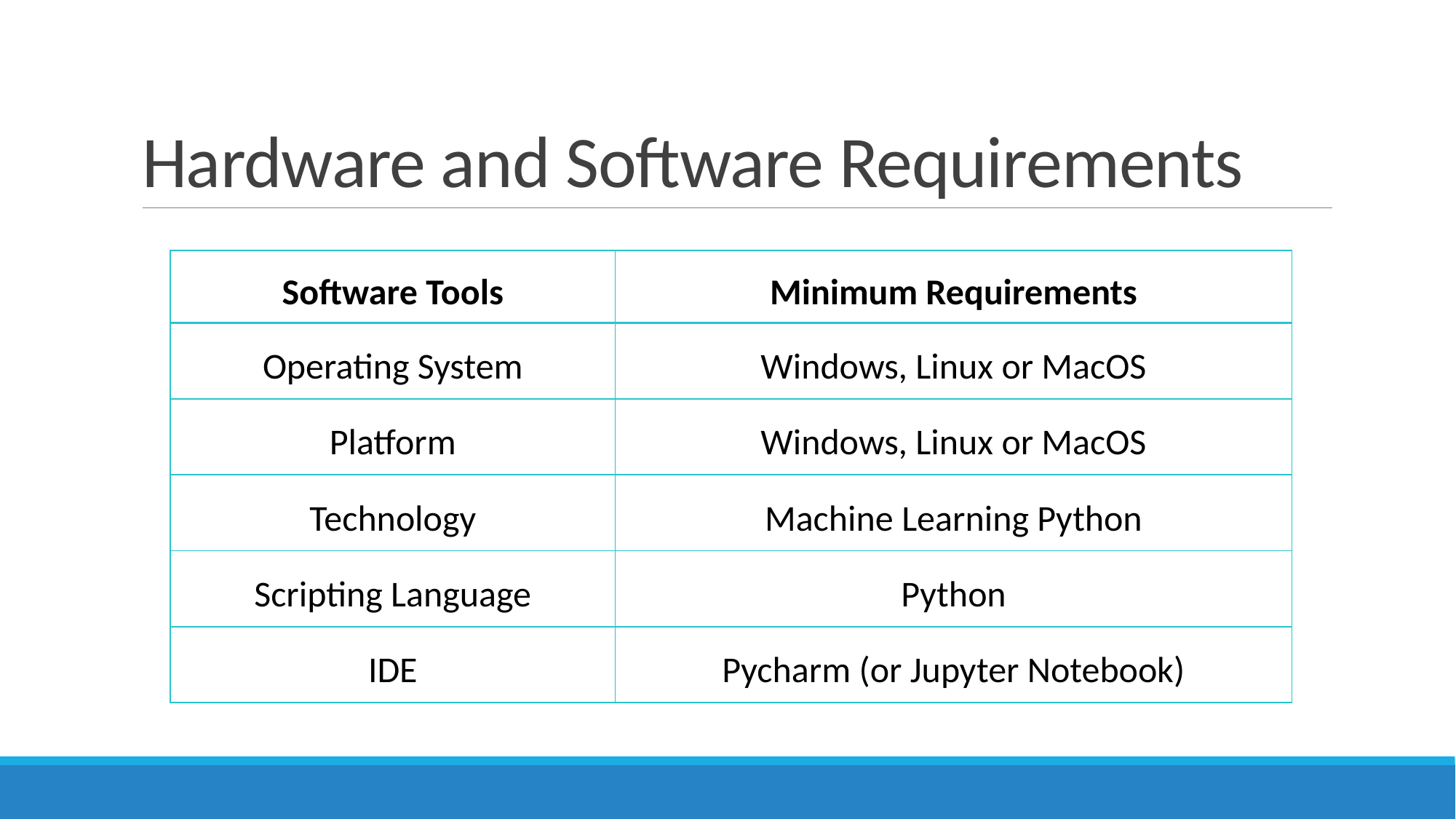

# Hardware and Software Requirements
| Software Tools | Minimum Requirements |
| --- | --- |
| Operating System | Windows, Linux or MacOS |
| Platform | Windows, Linux or MacOS |
| Technology | Machine Learning Python |
| Scripting Language | Python |
| IDE | Pycharm (or Jupyter Notebook) |